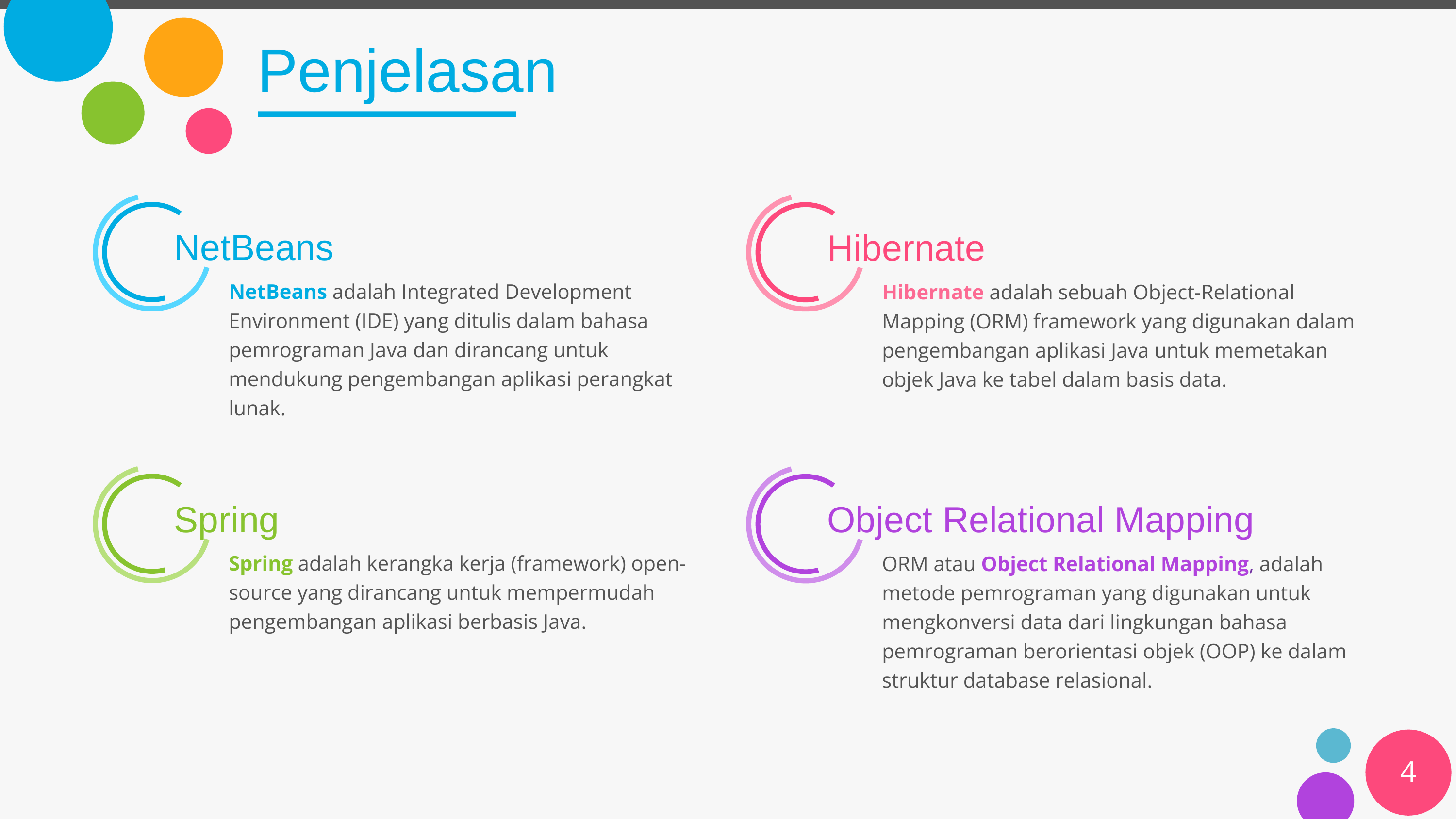

# Penjelasan

NetBeans
Hibernate
NetBeans adalah Integrated Development Environment (IDE) yang ditulis dalam bahasa pemrograman Java dan dirancang untuk mendukung pengembangan aplikasi perangkat lunak.
Hibernate adalah sebuah Object-Relational Mapping (ORM) framework yang digunakan dalam pengembangan aplikasi Java untuk memetakan objek Java ke tabel dalam basis data.
Spring
Object Relational Mapping
Spring adalah kerangka kerja (framework) open-source yang dirancang untuk mempermudah pengembangan aplikasi berbasis Java.
ORM atau Object Relational Mapping, adalah metode pemrograman yang digunakan untuk mengkonversi data dari lingkungan bahasa pemrograman berorientasi objek (OOP) ke dalam struktur database relasional.
4